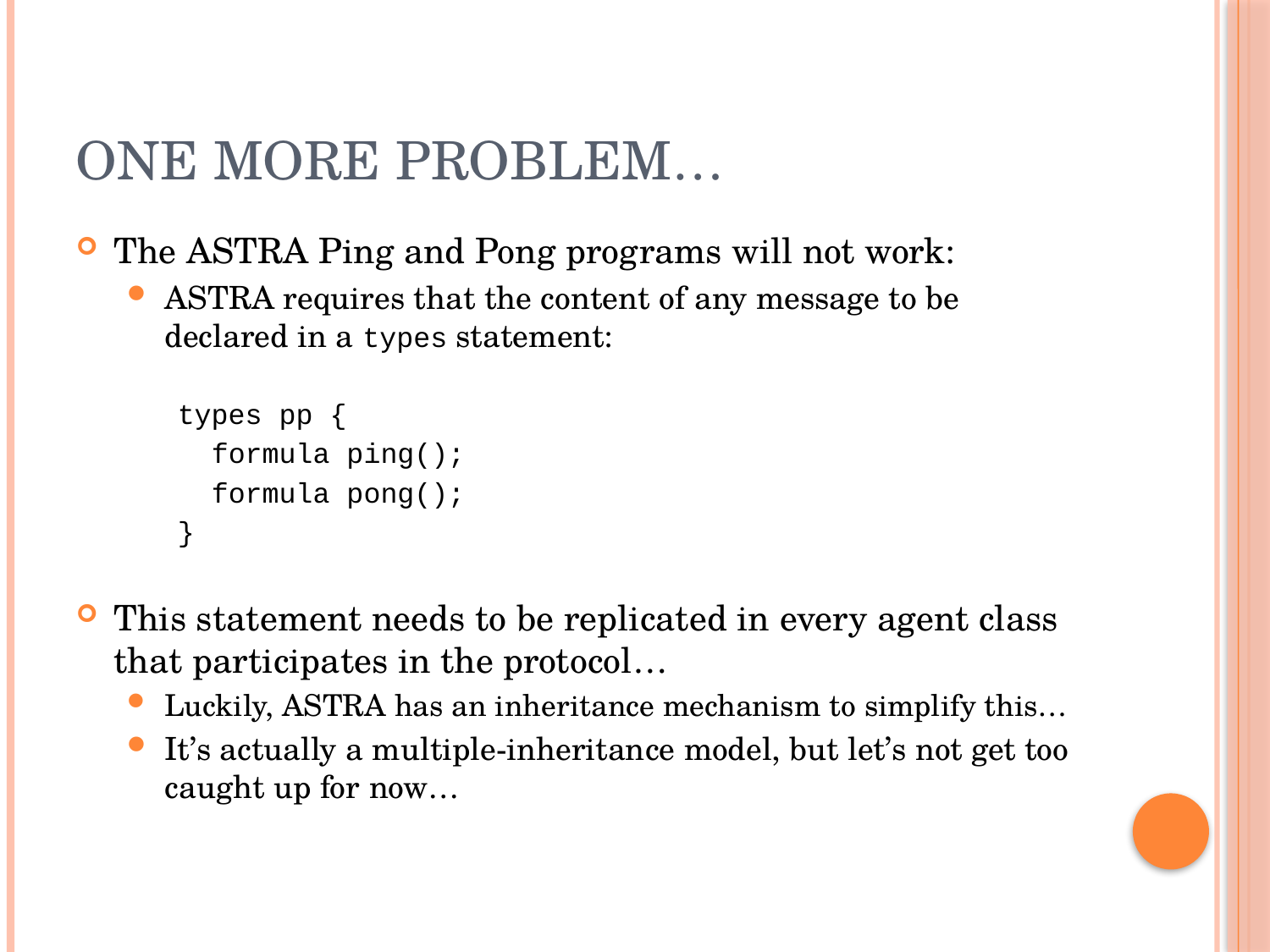

# One More Problem…
The ASTRA Ping and Pong programs will not work:
ASTRA requires that the content of any message to be declared in a types statement:

types pp {
  formula ping();
  formula pong();
}

This statement needs to be replicated in every agent class that participates in the protocol…
Luckily, ASTRA has an inheritance mechanism to simplify this…
It’s actually a multiple-inheritance model, but let’s not get too caught up for now…